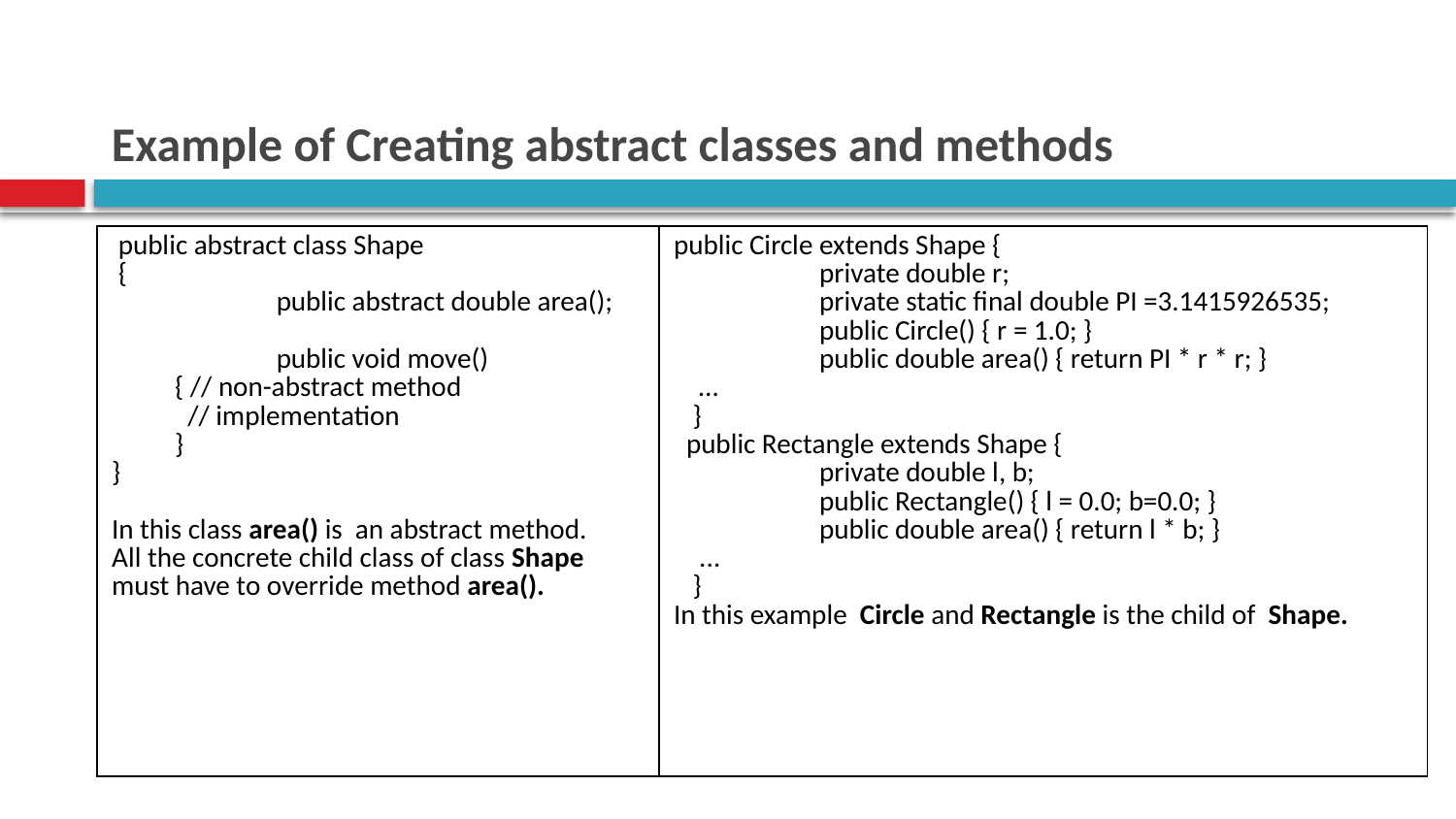

# Example of Creating abstract classes and methods
| public abstract class Shape { public abstract double area(); public void move() { // non-abstract method // implementation } } In this class area() is an abstract method. All the concrete child class of class Shape must have to override method area(). | public Circle extends Shape { private double r; private static final double PI =3.1415926535; public Circle() { r = 1.0; } public double area() { return PI \* r \* r; } … } public Rectangle extends Shape { private double l, b; public Rectangle() { l = 0.0; b=0.0; } public double area() { return l \* b; } ... } In this example Circle and Rectangle is the child of Shape. |
| --- | --- |